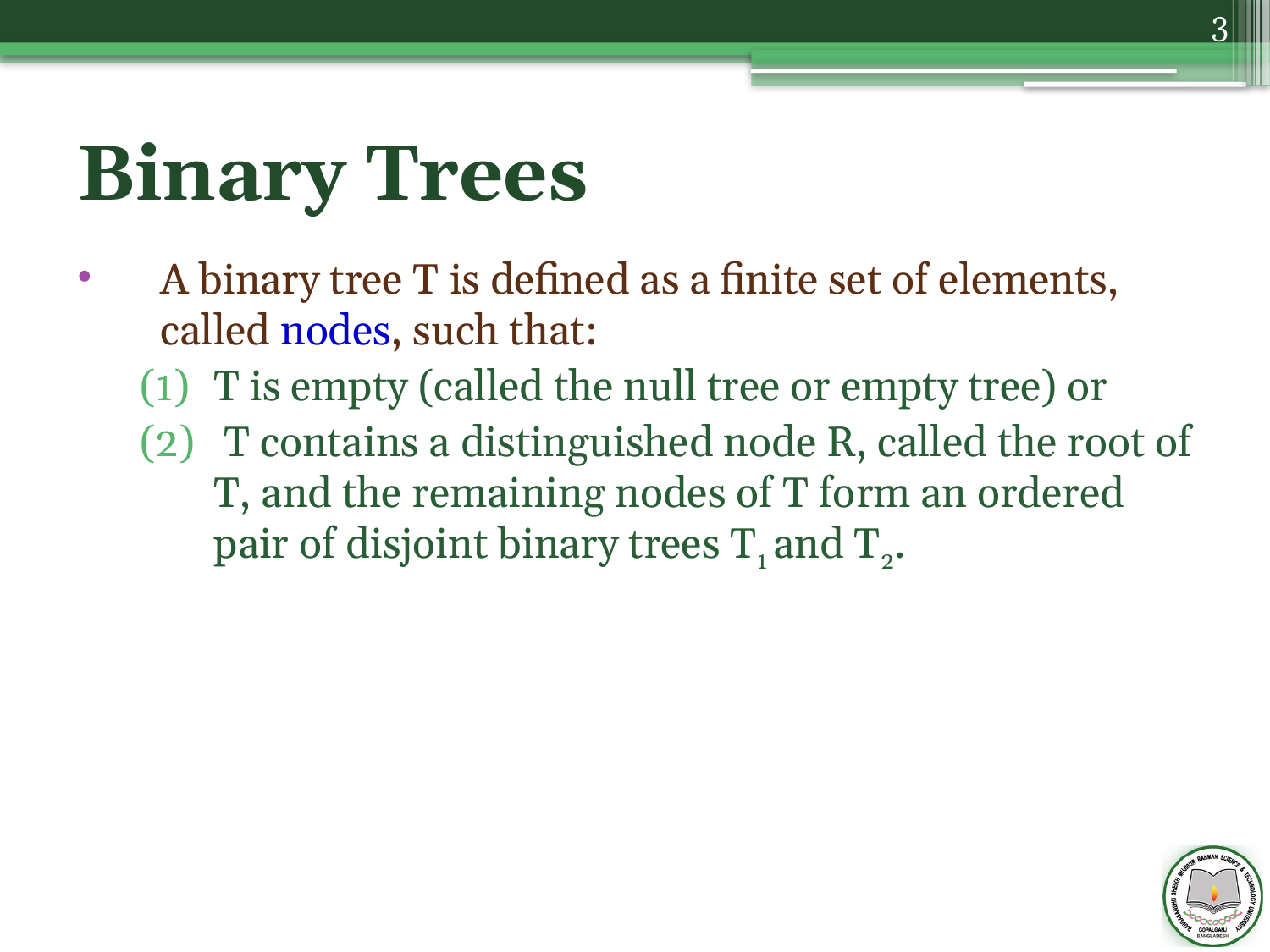

3
# Binary Trees
A binary tree T is defined as a finite set of elements, called nodes, such that:
T is empty (called the null tree or empty tree) or
 T contains a distinguished node R, called the root of T, and the remaining nodes of T form an ordered pair of disjoint binary trees T1 and T2.